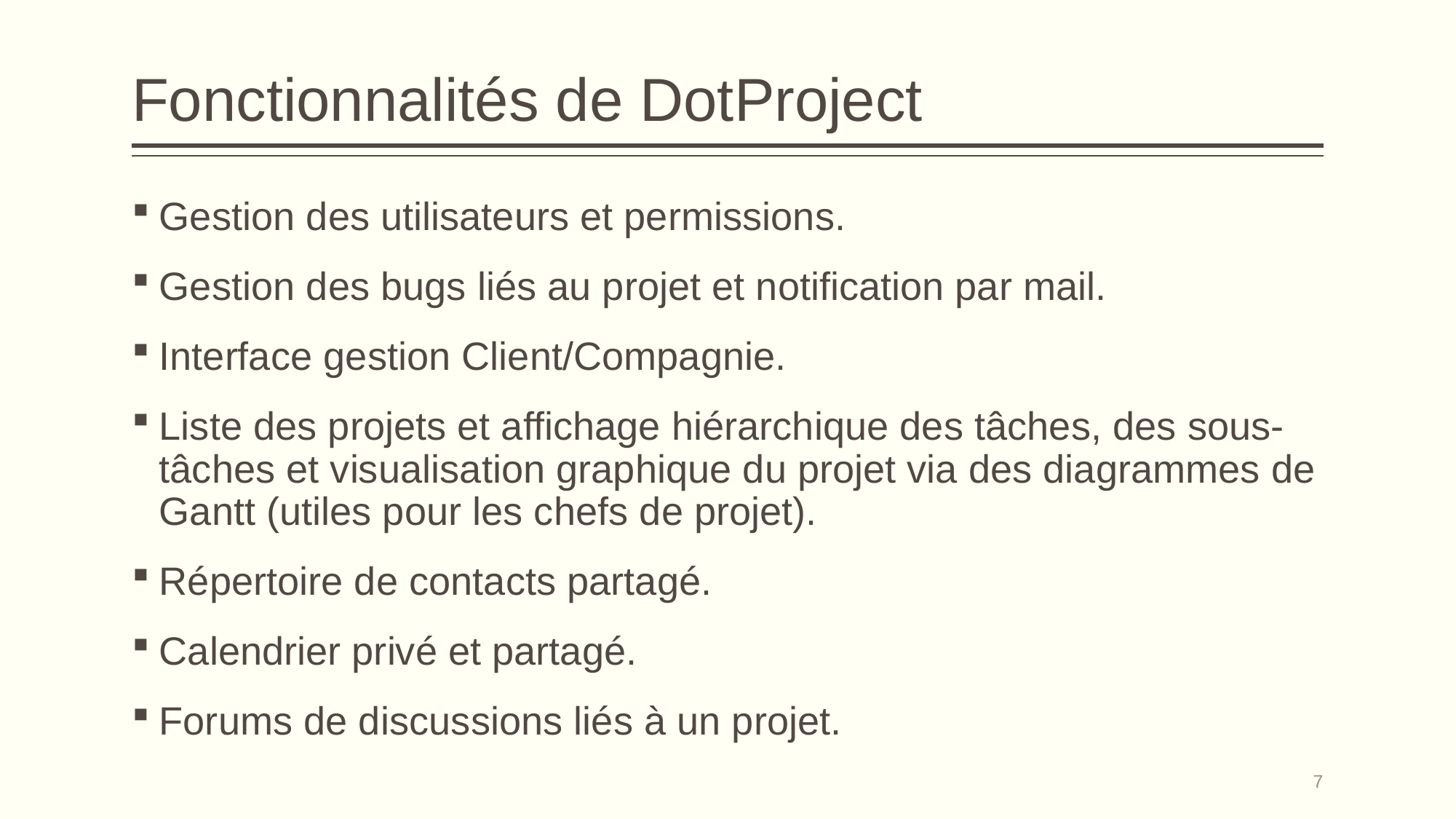

# Fonctionnalités de DotProject
Gestion des utilisateurs et permissions.
Gestion des bugs liés au projet et notification par mail.
Interface gestion Client/Compagnie.
Liste des projets et affichage hiérarchique des tâches, des sous-tâches et visualisation graphique du projet via des diagrammes de Gantt (utiles pour les chefs de projet).
Répertoire de contacts partagé.
Calendrier privé et partagé.
Forums de discussions liés à un projet.
7